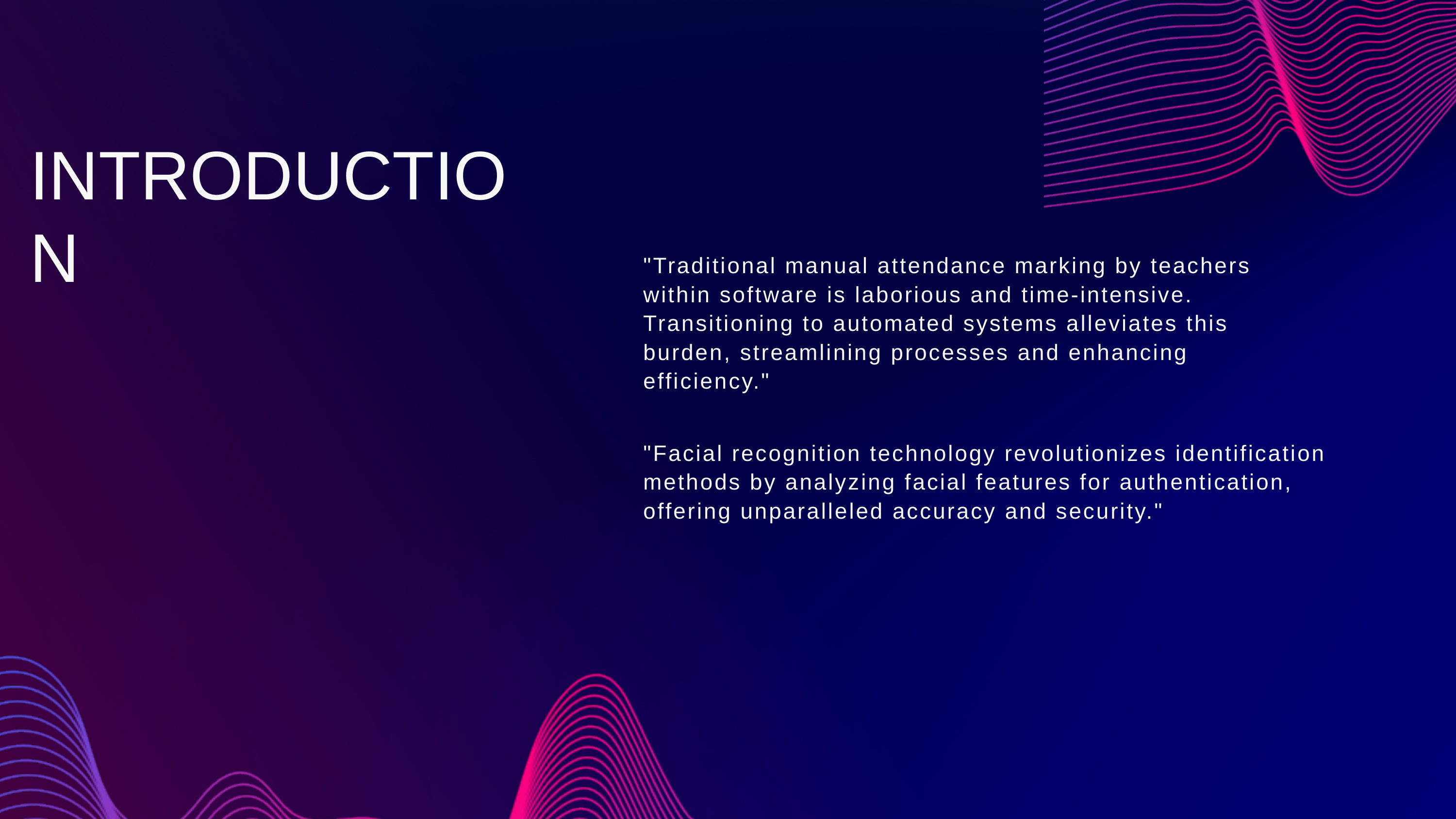

INTRODUCTION

"Traditional manual attendance marking by teachers within software is laborious and time-intensive. Transitioning to automated systems alleviates this burden, streamlining processes and enhancing efficiency."
"Facial recognition technology revolutionizes identification methods by analyzing facial features for authentication, offering unparalleled accuracy and security."